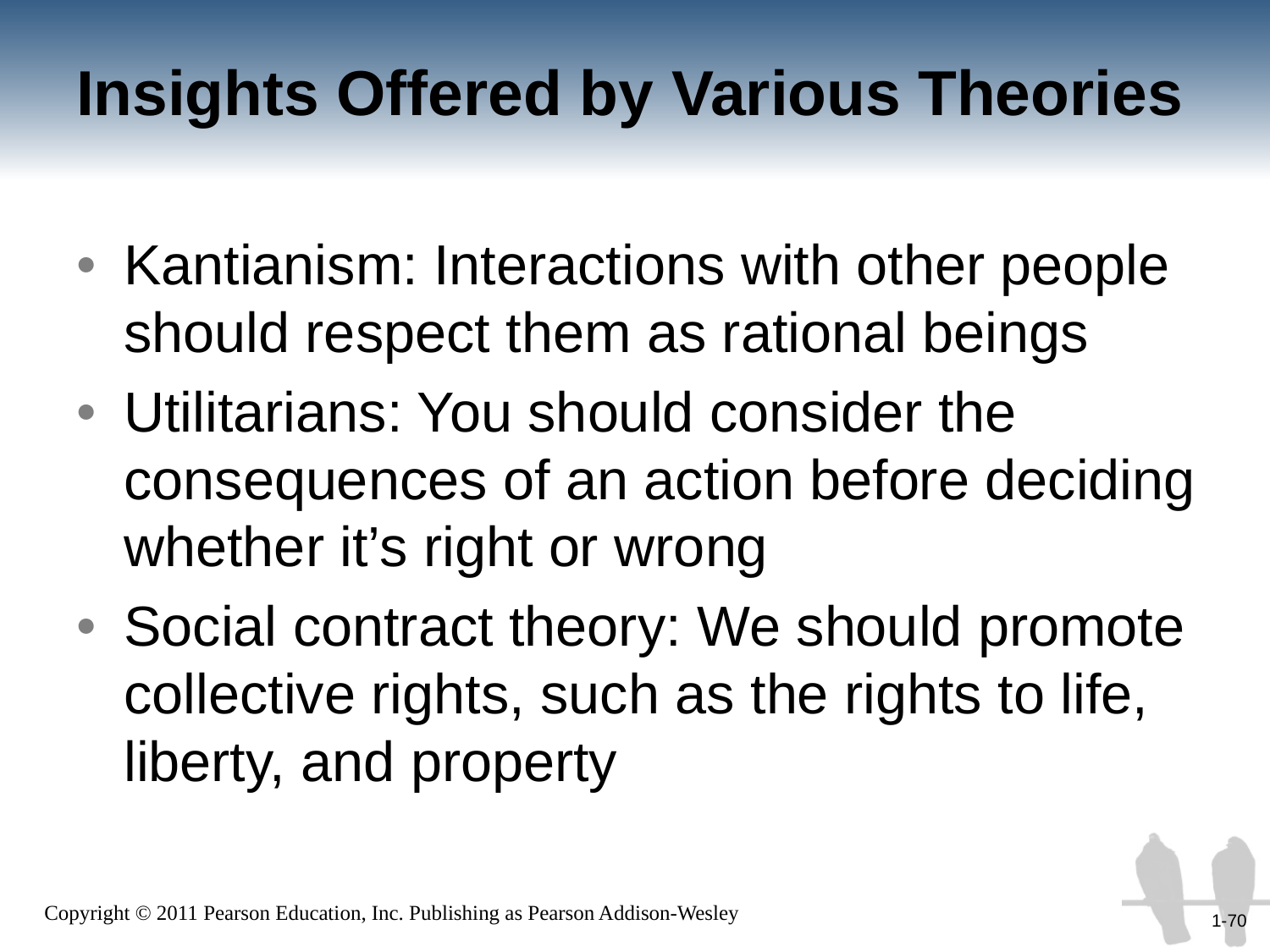

# Insights Offered by Various Theories
Kantianism: Interactions with other people should respect them as rational beings
Utilitarians: You should consider the consequences of an action before deciding whether it’s right or wrong
Social contract theory: We should promote collective rights, such as the rights to life, liberty, and property
1-70